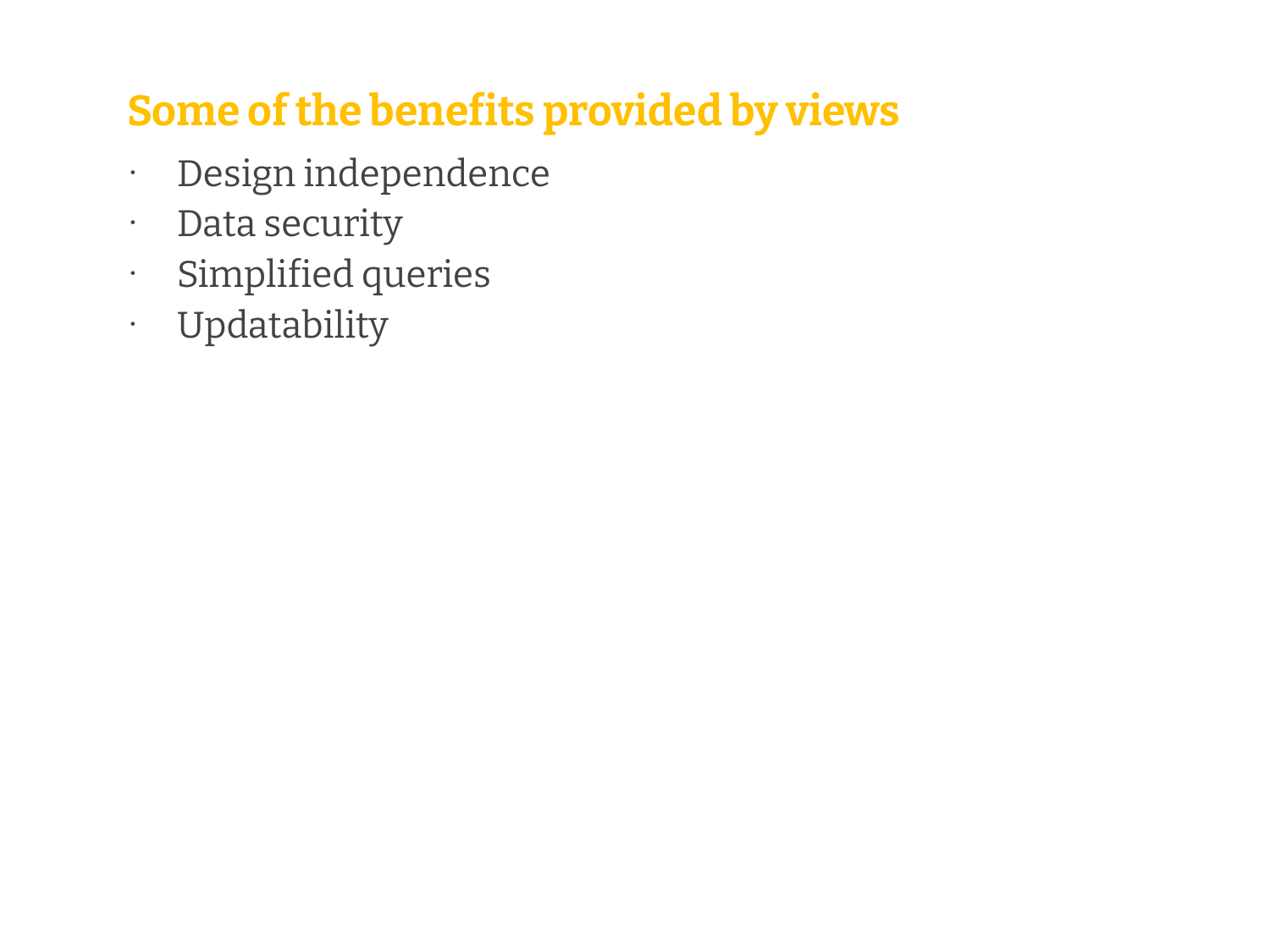

# Some of the benefits provided by views
Design independence
Data security
Simplified queries
Updatability